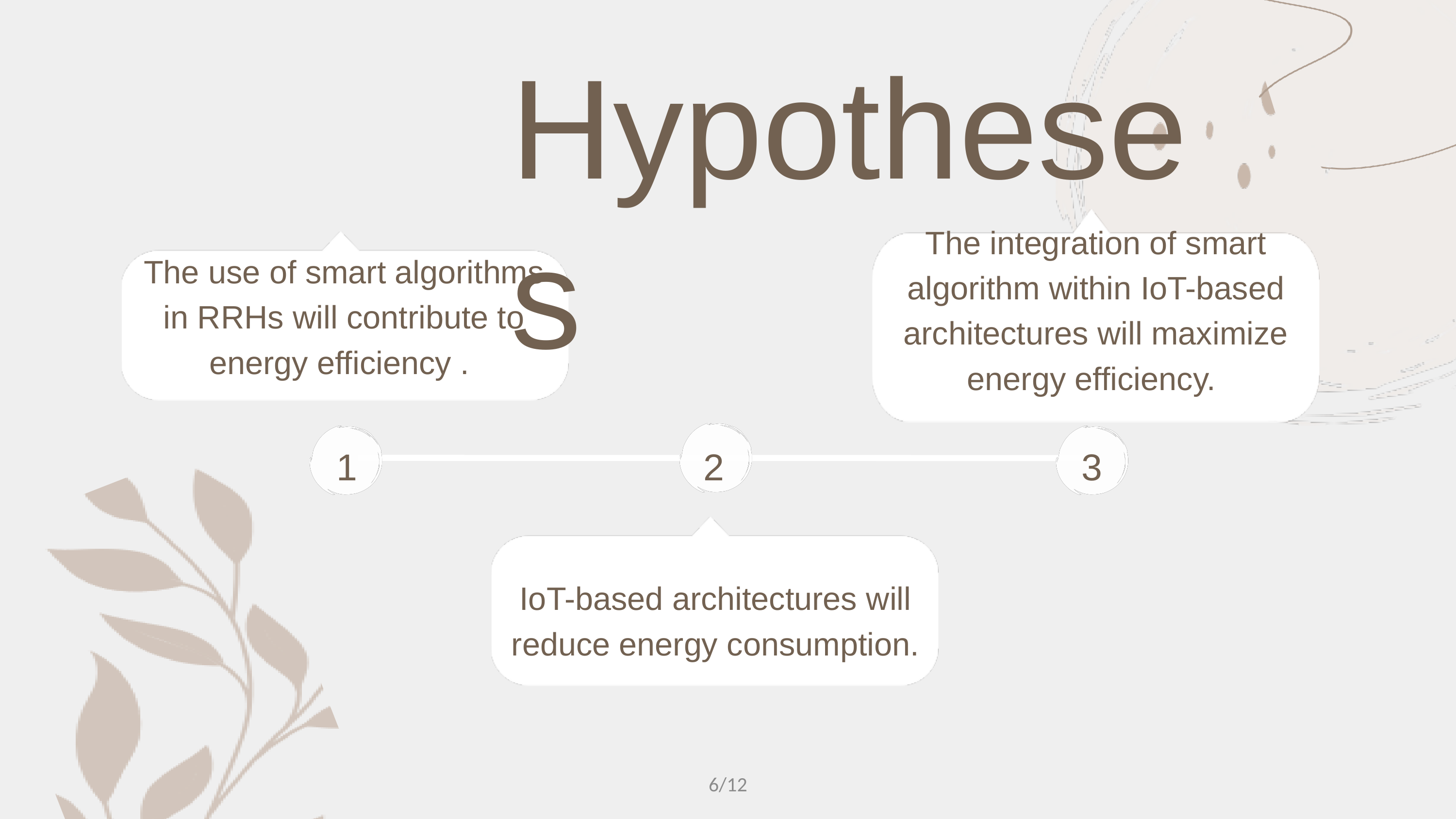

Hypotheses

The integration of smart algorithm within IoT-based architectures will maximize energy efficiency.

The use of smart algorithms in RRHs will contribute to energy efficiency .

3
1
2

IoT-based architectures will reduce energy consumption.
6/12